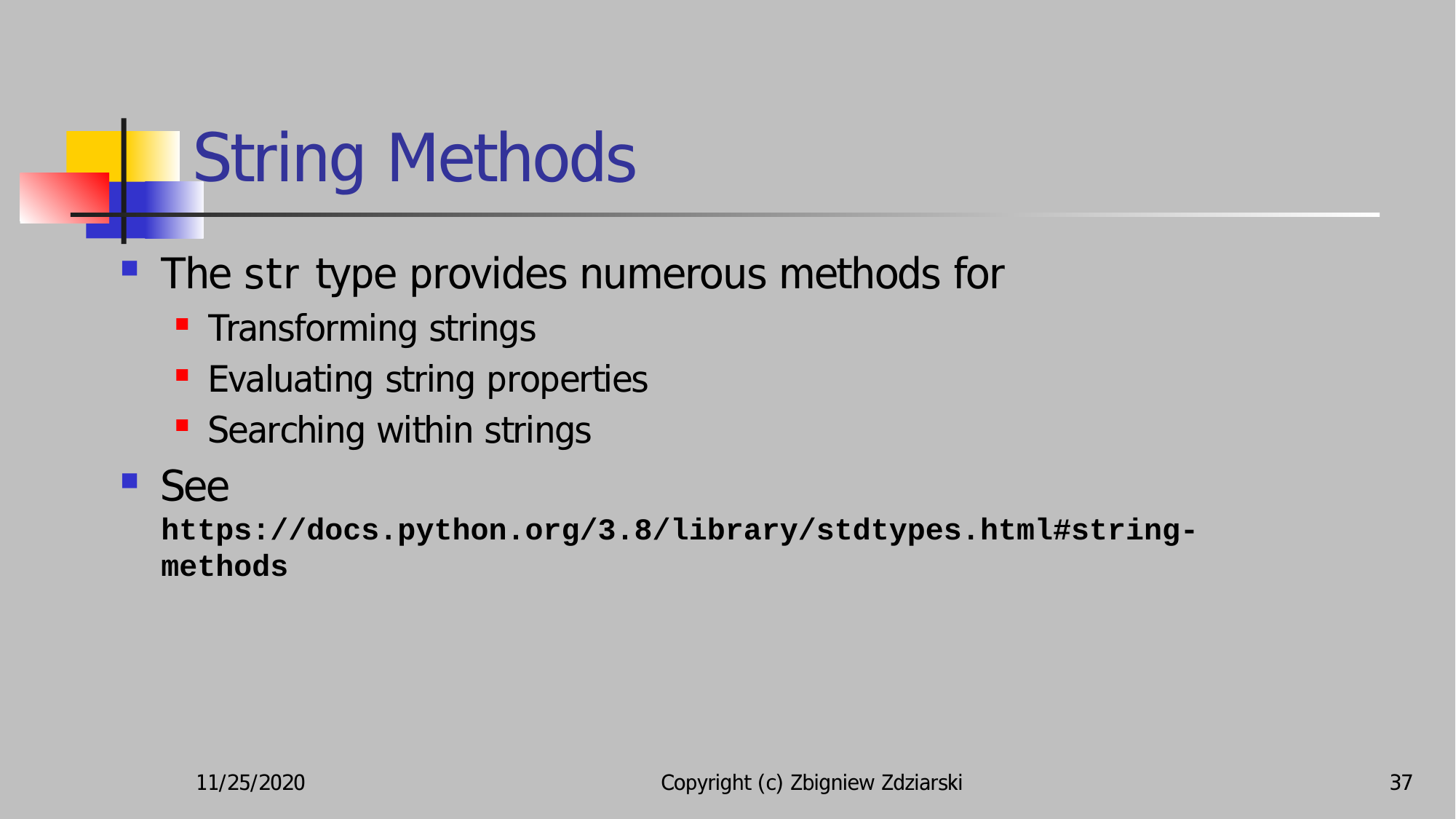

# String Methods
The str type provides numerous methods for
Transforming strings
Evaluating string properties
Searching within strings
See https://docs.python.org/3.8/library/stdtypes.html#string-methods

11/25/2020
Copyright (c) Zbigniew Zdziarski
37